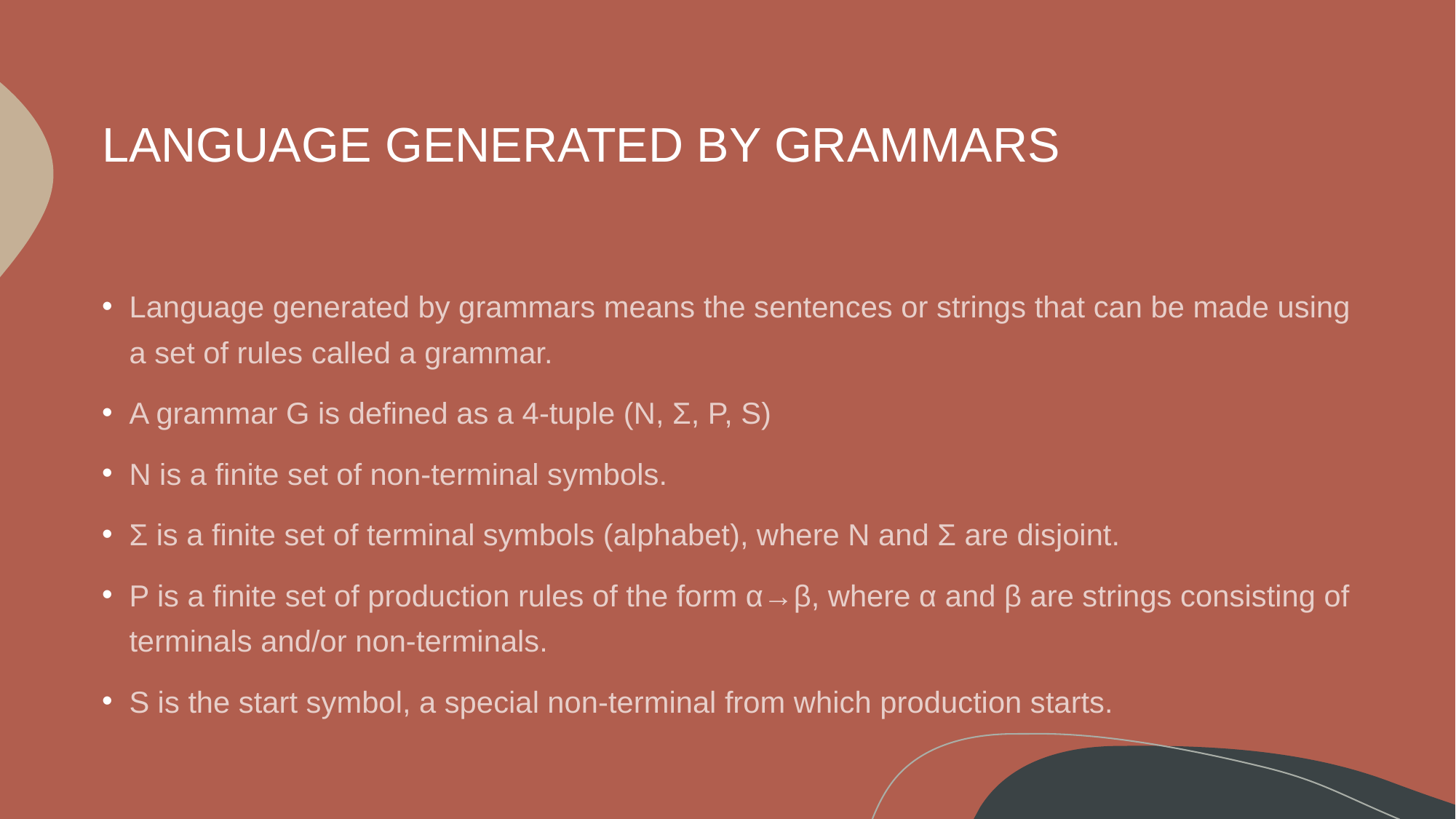

# LANGUAGE GENERATED BY GRAMMARS

Language generated by grammars means the sentences or strings that can be made using a set of rules called a grammar.
A grammar G is defined as a 4-tuple (N, Σ, P, S)
N is a finite set of non-terminal symbols.
Σ is a finite set of terminal symbols (alphabet), where N and Σ are disjoint.
P is a finite set of production rules of the form α→β, where α and β are strings consisting of terminals and/or non-terminals.
S is the start symbol, a special non-terminal from which production starts.